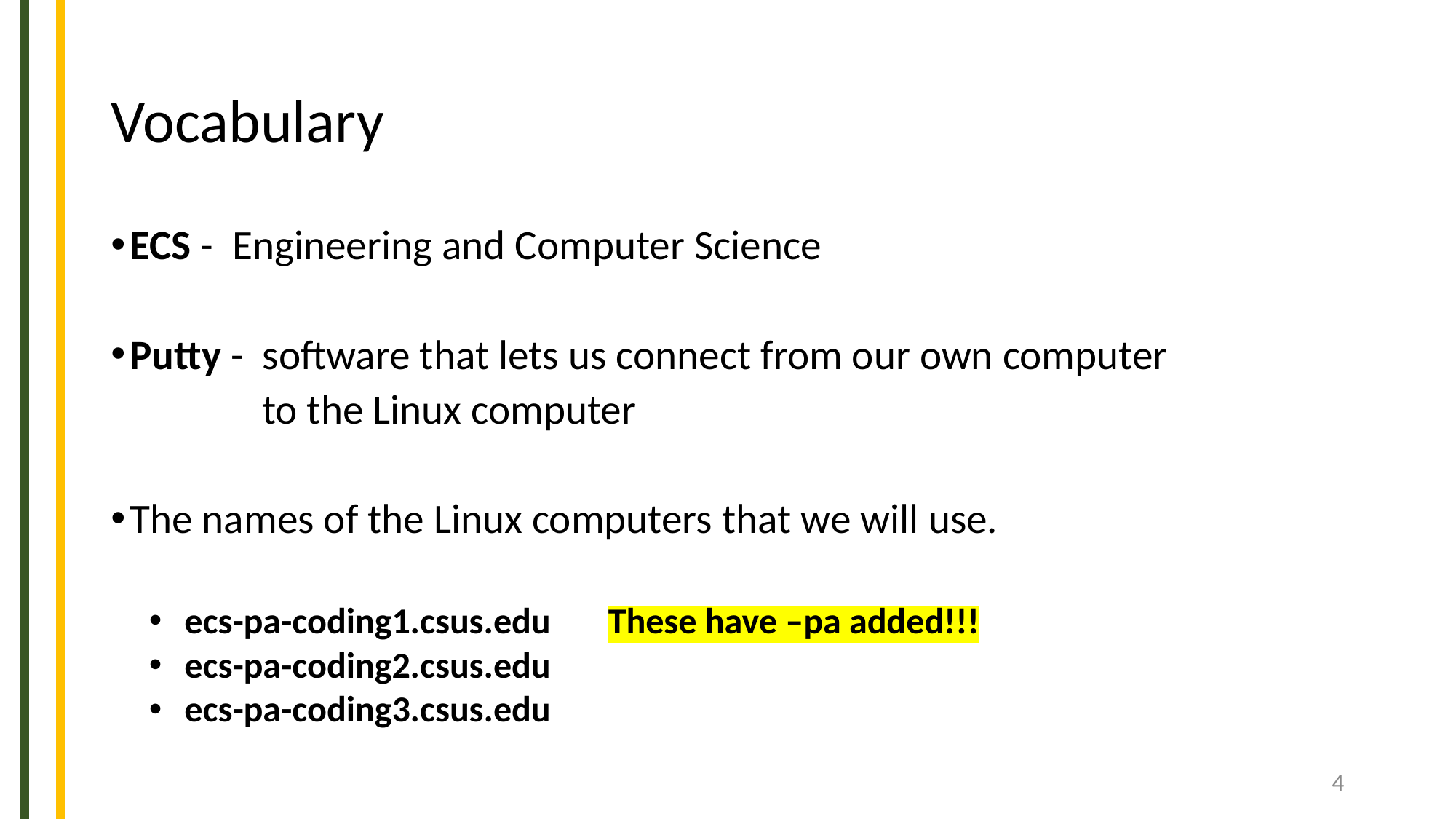

# Vocabulary
ECS -  Engineering and Computer Science

Putty -  software that lets us connect from our own computer
                to the Linux computer

The names of the Linux computers that we will use.

  ecs-pa-coding1.csus.edu       These have –pa added!!!
  ecs-pa-coding2.csus.edu
  ecs-pa-coding3.csus.edu

4